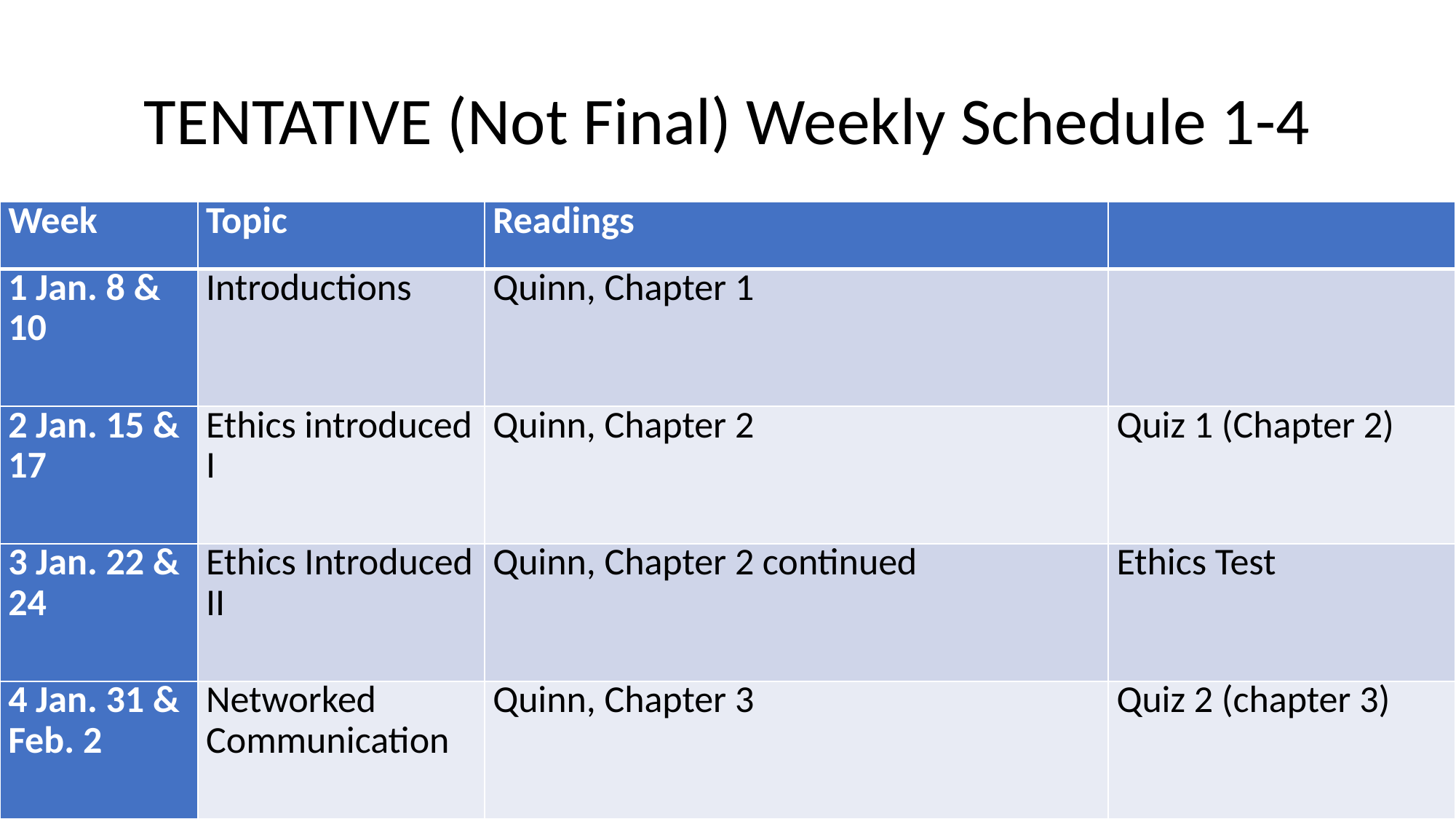

# TENTATIVE (Not Final) Weekly Schedule 1-4
| Week | Topic | Readings |  |
| --- | --- | --- | --- |
| 1 Jan. 8 & 10 | Introductions | Quinn, Chapter 1 |  |
| 2 Jan. 15 & 17 | Ethics introduced I | Quinn, Chapter 2 | Quiz 1 (Chapter 2) |
| 3 Jan. 22 & 24 | Ethics Introduced II | Quinn, Chapter 2 continued | Ethics Test |
| 4 Jan. 31 & Feb. 2 | Networked Communication | Quinn, Chapter 3 | Quiz 2 (chapter 3) |